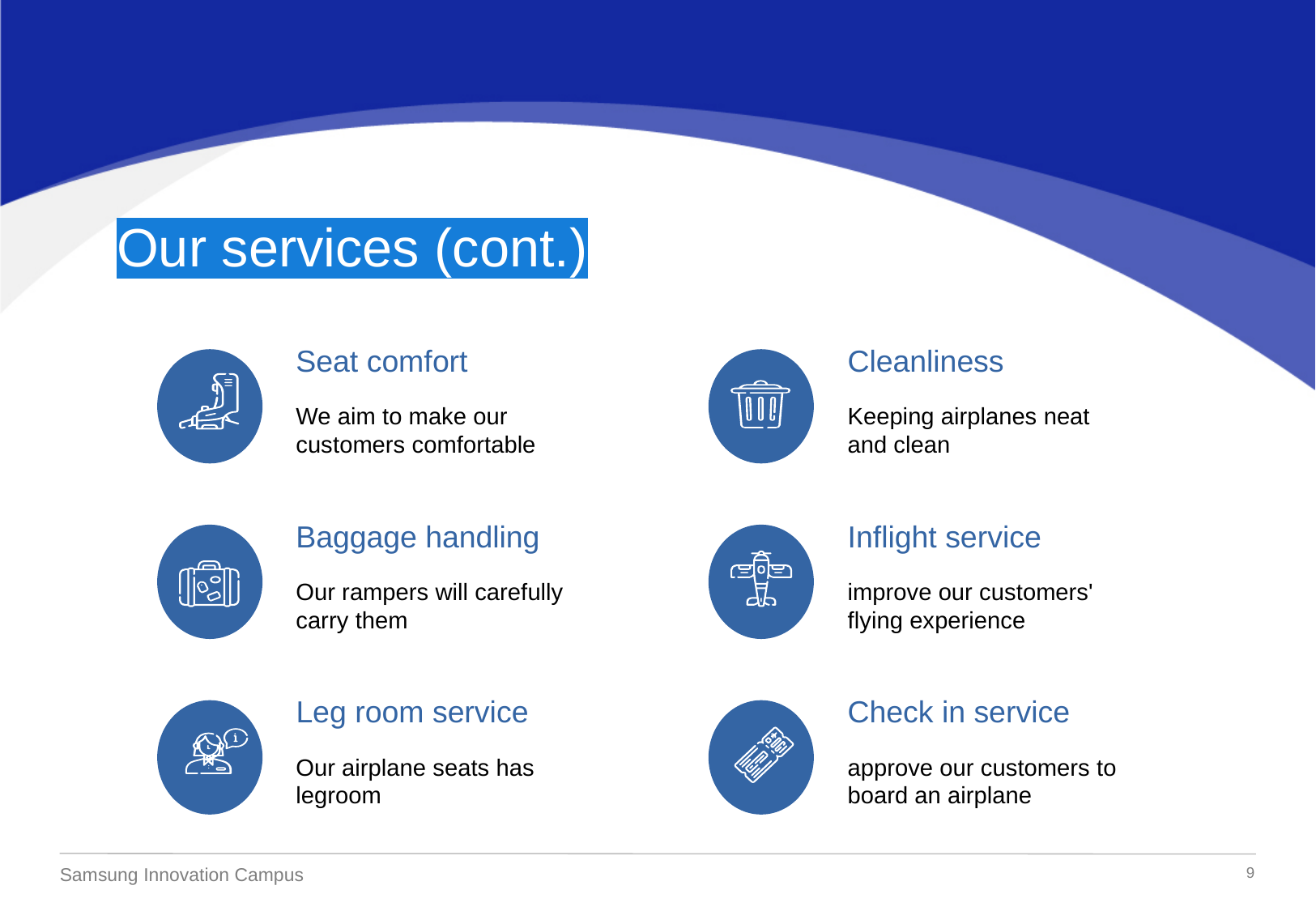

Our services (cont.)
Seat comfort
Cleanliness

We aim to make our customers comfortable
Keeping airplanes neat and clean
Baggage handling
Inflight service

Our rampers will carefully carry them
improve our customers' flying experience
Leg room service
Check in service

Our airplane seats has legroom
approve our customers to board an airplane